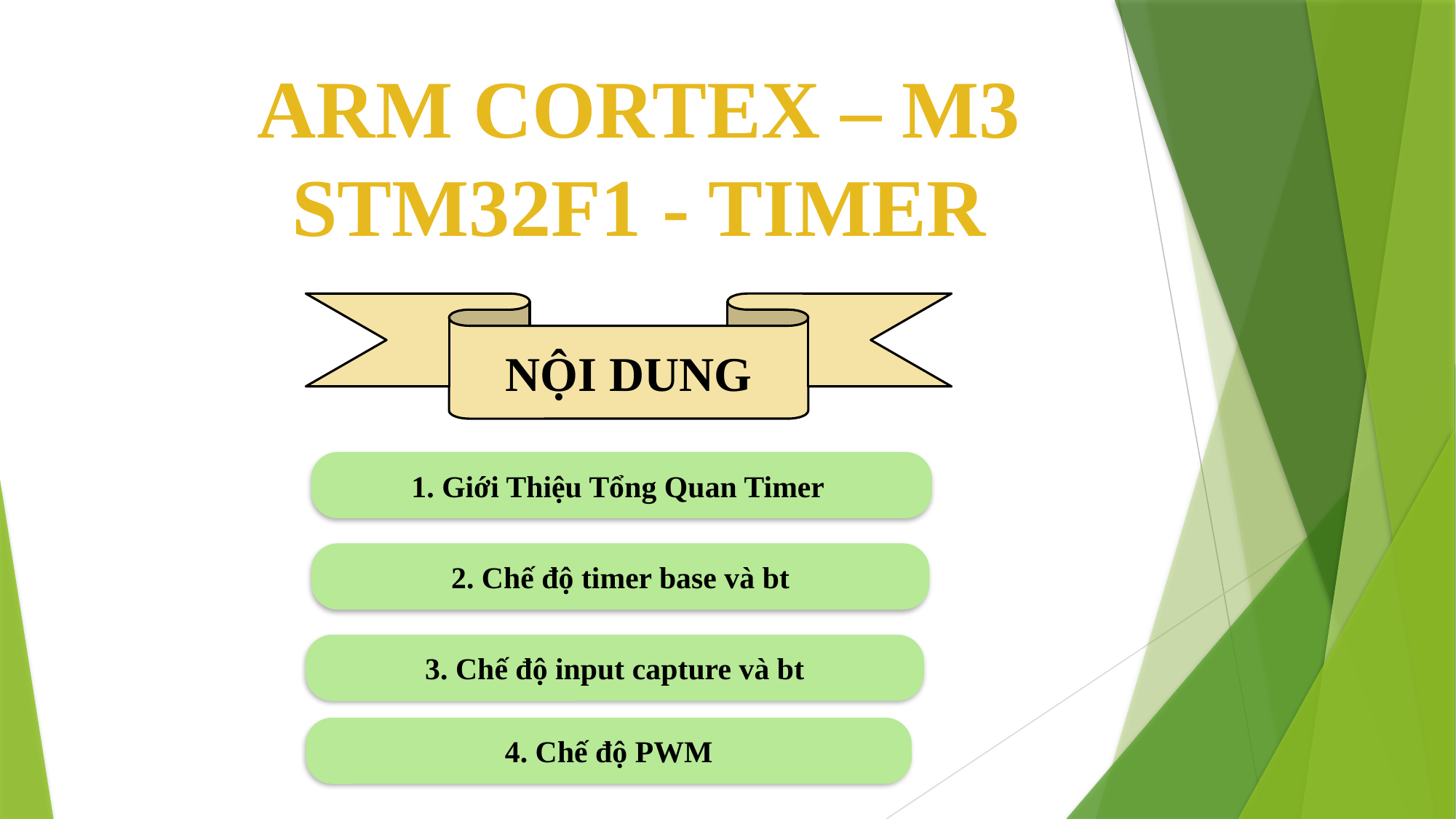

ARM CORTEX – M3
STM32F1 - TIMER
NỘI DUNG
1. Giới Thiệu Tổng Quan Timer
2. Chế độ timer base và bt
3. Chế độ input capture và bt
4. Chế độ PWM